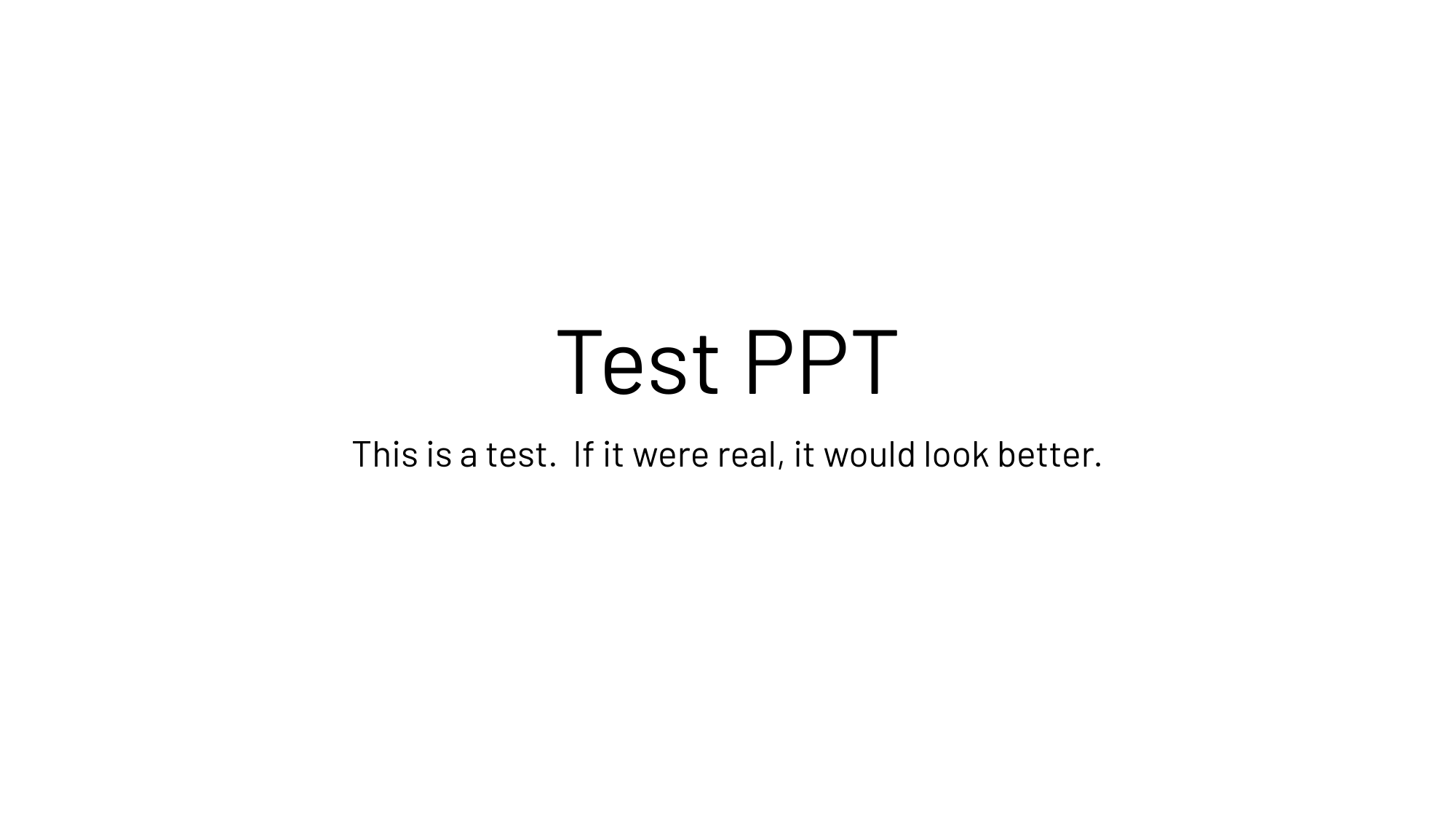

# Test PPT
This is a test.  If it were real, it would look better.